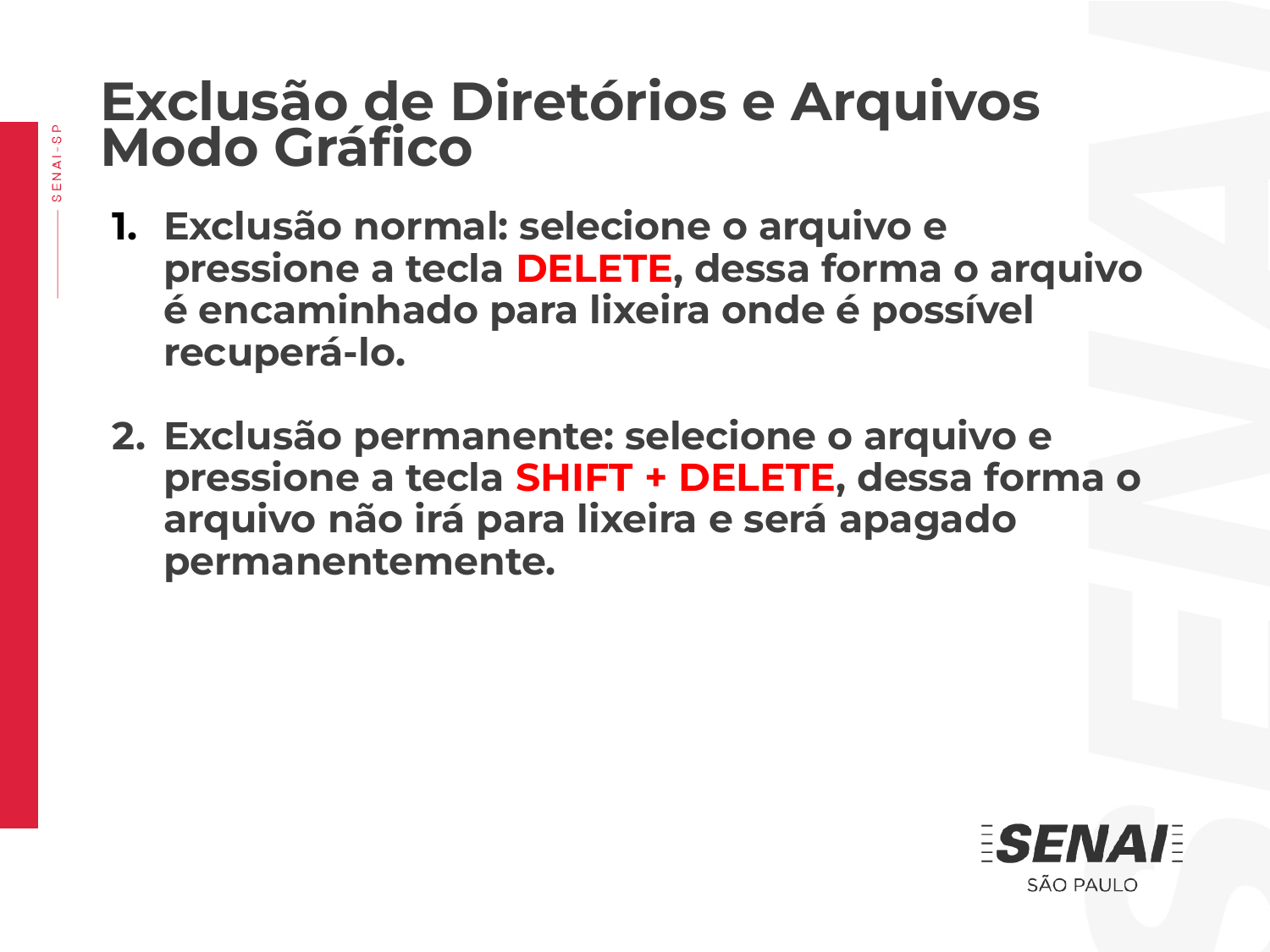

Exclusão de Diretórios e Arquivos Modo Gráfico
Exclusão normal: selecione o arquivo e pressione a tecla DELETE, dessa forma o arquivo é encaminhado para lixeira onde é possível recuperá-lo.

Exclusão permanente: selecione o arquivo e pressione a tecla SHIFT + DELETE, dessa forma o arquivo não irá para lixeira e será apagado permanentemente.